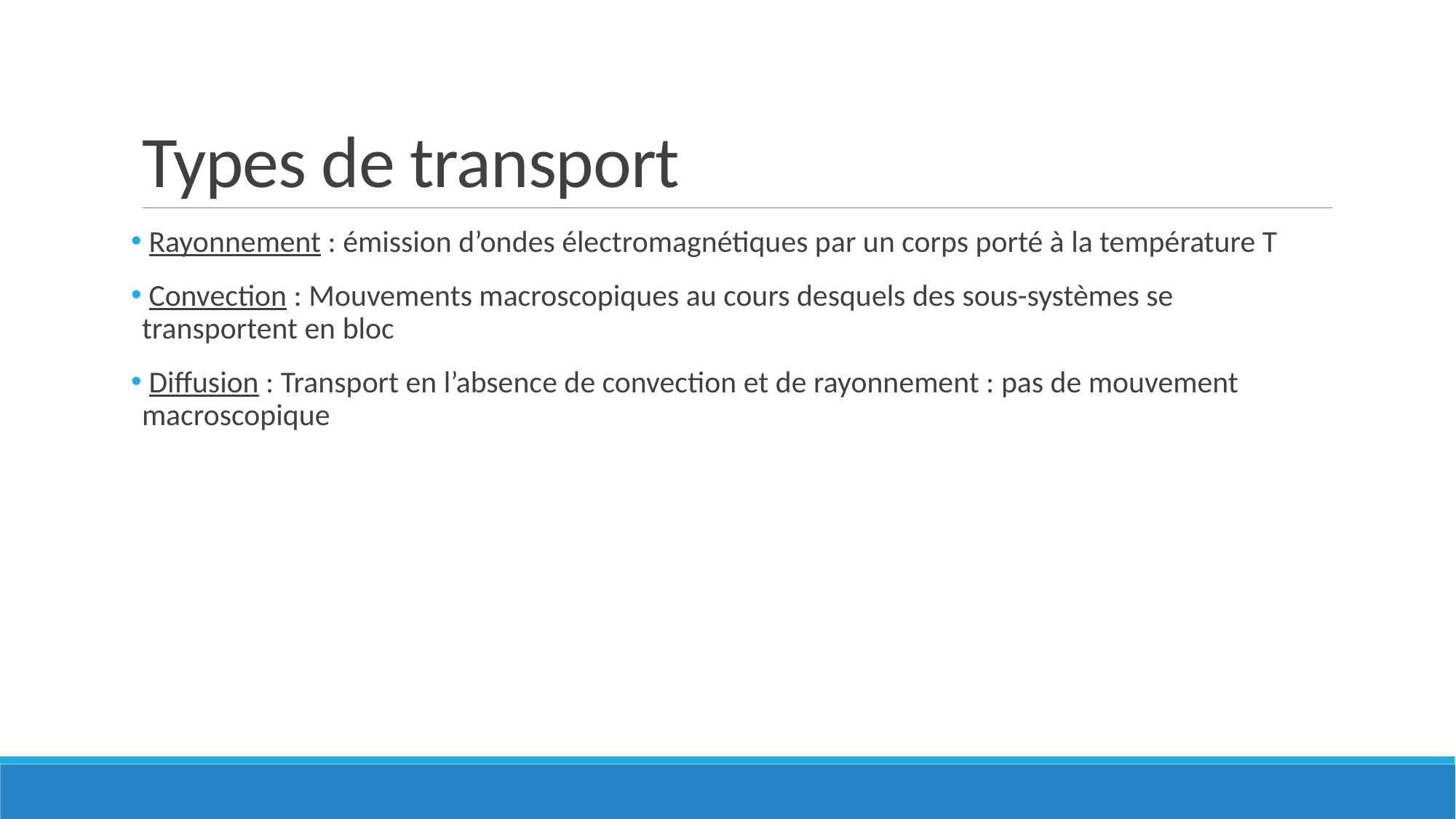

# Types de transport
 Rayonnement : émission d’ondes électromagnétiques par un corps porté à la température T
 Convection : Mouvements macroscopiques au cours desquels des sous-systèmes se transportent en bloc
 Diffusion : Transport en l’absence de convection et de rayonnement : pas de mouvement macroscopique